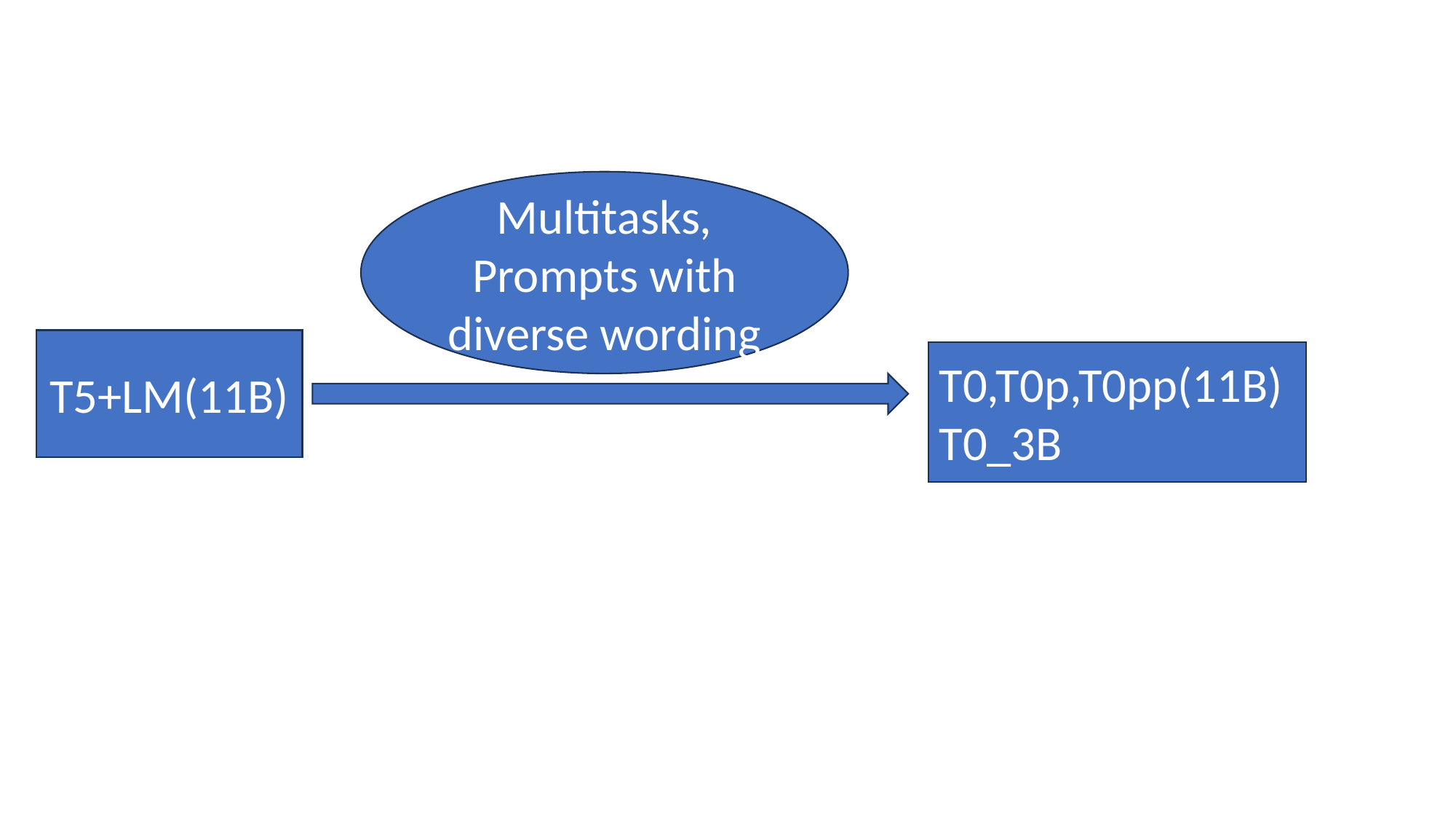

#
Multitasks, Prompts with diverse wording

T5+LM(11B)
T0,T0p,T0pp(11B)
T0_3B